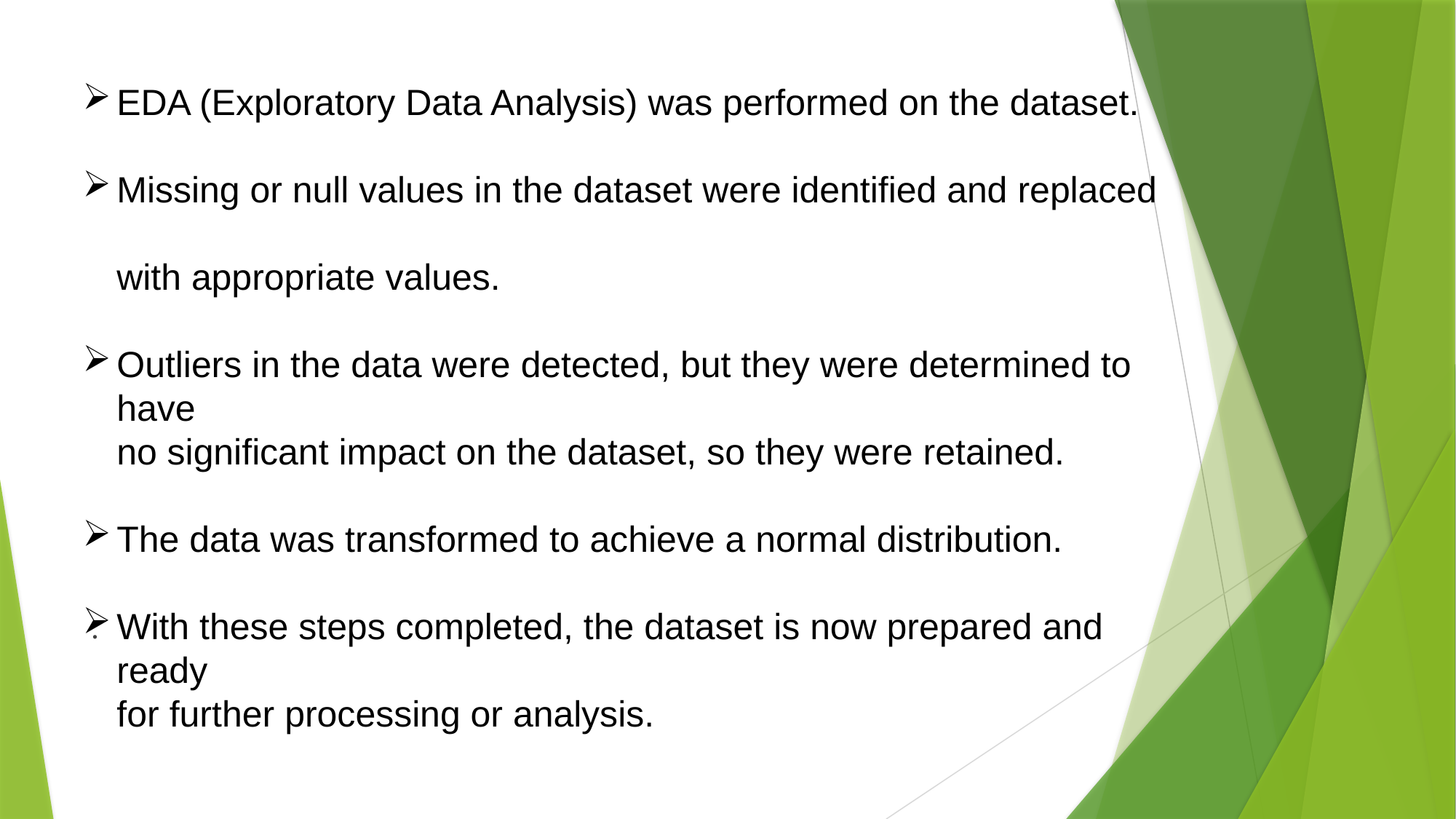

# EDA (Exploratory Data Analysis) was performed on the dataset.
Missing or null values in the dataset were identified and replaced
with appropriate values.
Outliers in the data were detected, but they were determined to have
no significant impact on the dataset, so they were retained.
The data was transformed to achieve a normal distribution.
With these steps completed, the dataset is now prepared and ready
for further processing or analysis.
.